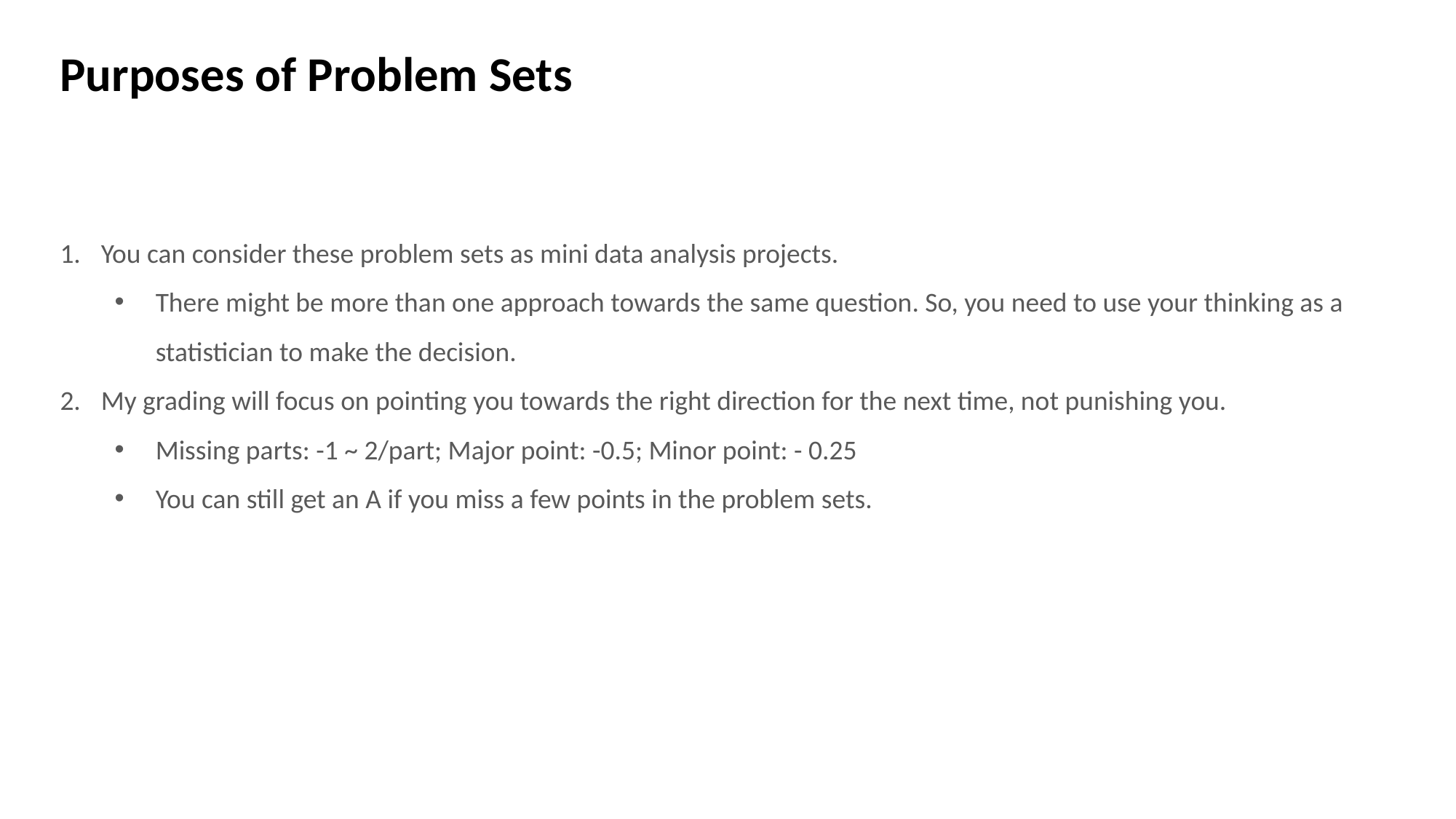

Purposes of Problem Sets
You can consider these problem sets as mini data analysis projects.
There might be more than one approach towards the same question. So, you need to use your thinking as a statistician to make the decision.
My grading will focus on pointing you towards the right direction for the next time, not punishing you.
Missing parts: -1 ~ 2/part; Major point: -0.5; Minor point: - 0.25
You can still get an A if you miss a few points in the problem sets.